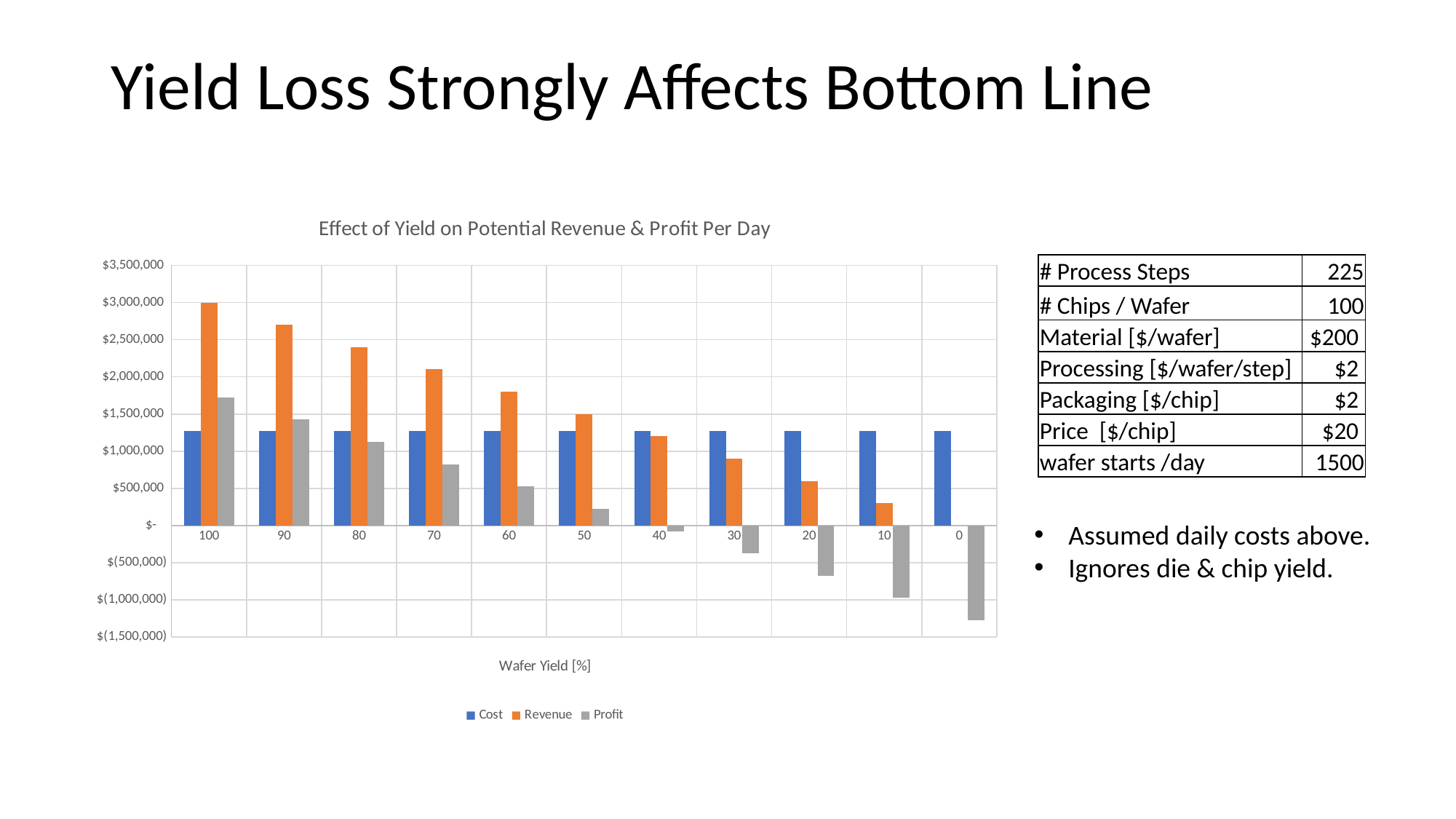

# Yield Loss Strongly Affects Bottom Line

### Chart: Effect of Yield on Potential Revenue & Profit Per Day

| Category | Cost | Revenue | Profit |
|---|---|---|---|
| 100 | 1275000.0 | 3000000.0 | 1725000.0 |
| 90 | 1275000.0 | 2700000.0 | 1425000.0 |
| 80 | 1275000.0 | 2400000.0 | 1125000.0 |
| 70 | 1275000.0 | 2100000.0 | 825000.0 |
| 60 | 1275000.0 | 1800000.0 | 525000.0 |
| 50 | 1275000.0 | 1500000.0 | 225000.0 |
| 40 | 1275000.0 | 1200000.0 | -75000.0 |
| 30 | 1275000.0 | 900000.0 | -375000.0 |
| 20 | 1275000.0 | 600000.0 | -675000.0 |
| 10 | 1275000.0 | 300000.0 | -975000.0 |
| 0 | 1275000.0 | 0.0 | -1275000.0 |
| # Process Steps | 225 |
| --- | --- |
| # Chips / Wafer | 100 |
| Material [$/wafer] | $200 |
| Processing [$/wafer/step] | $2 |
| Packaging [$/chip] | $2 |
| Price [$/chip] | $20 |
| wafer starts /day | 1500 |
Assumed daily costs above.
Ignores die & chip yield.